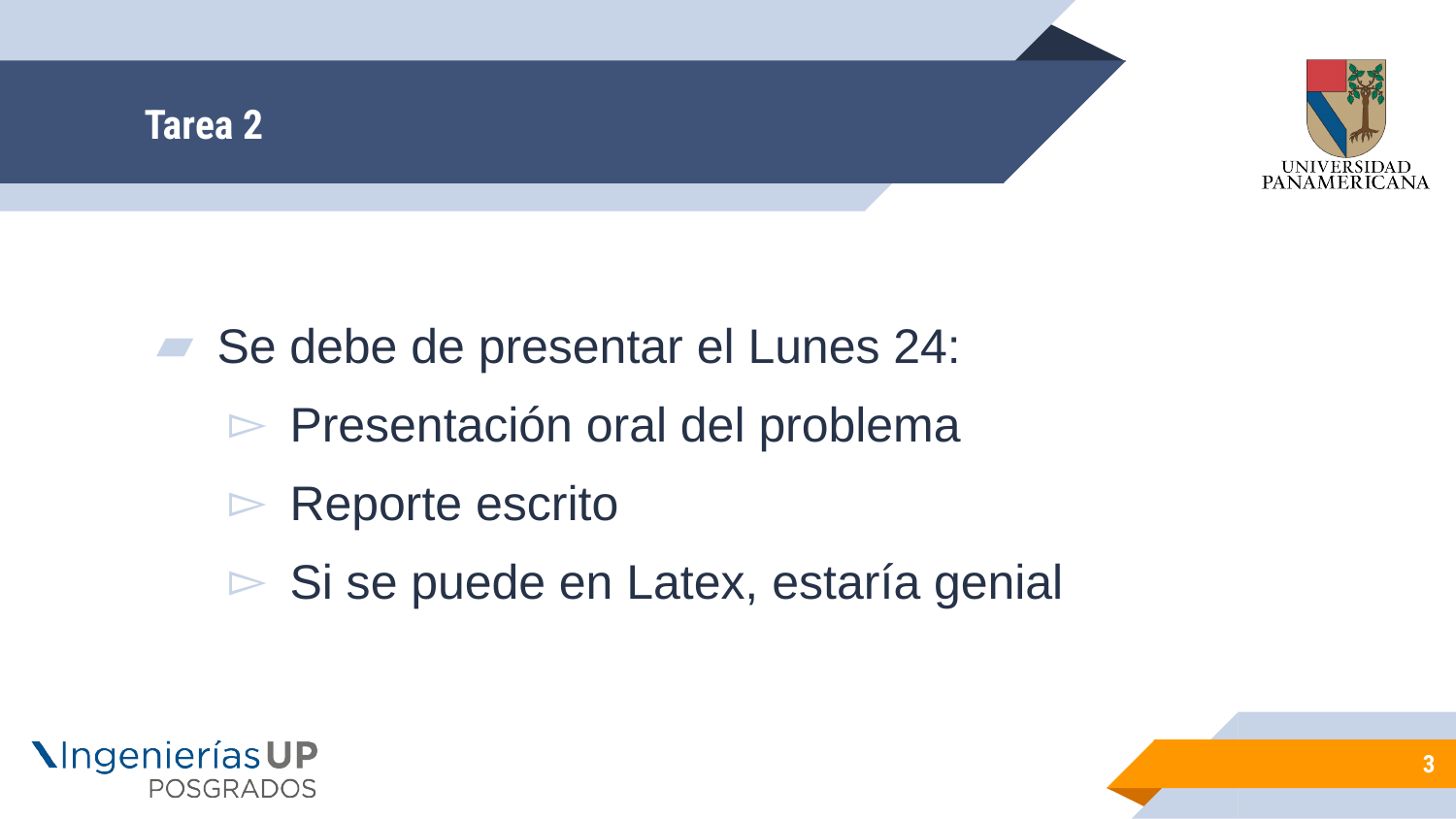

# Tarea 2
Se debe de presentar el Lunes 24:
Presentación oral del problema
Reporte escrito
Si se puede en Latex, estaría genial
3